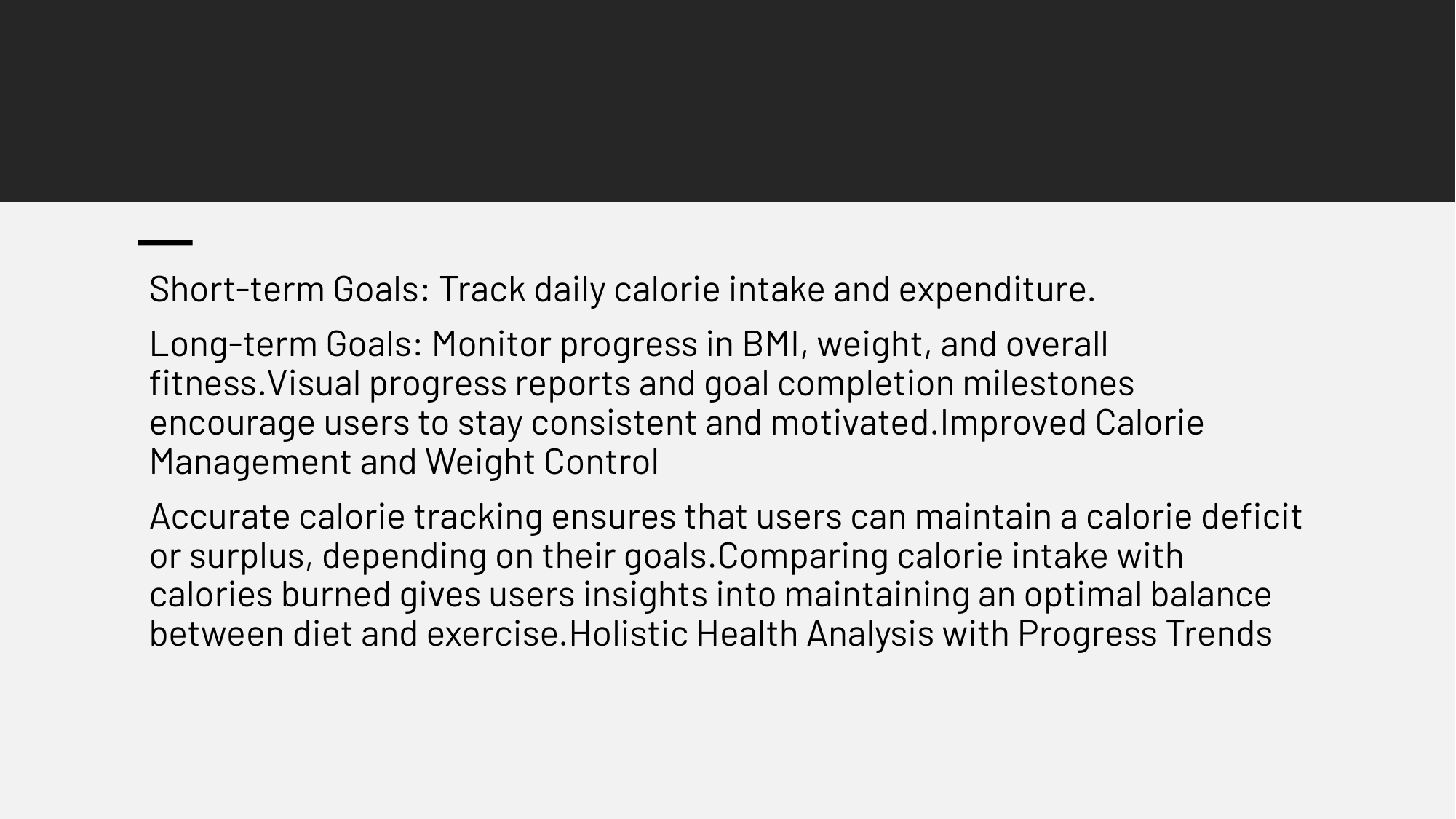

Short-term Goals: Track daily calorie intake and expenditure.
Long-term Goals: Monitor progress in BMI, weight, and overall fitness.Visual progress reports and goal completion milestones encourage users to stay consistent and motivated.Improved Calorie Management and Weight Control
Accurate calorie tracking ensures that users can maintain a calorie deficit or surplus, depending on their goals.Comparing calorie intake with calories burned gives users insights into maintaining an optimal balance between diet and exercise.Holistic Health Analysis with Progress Trends